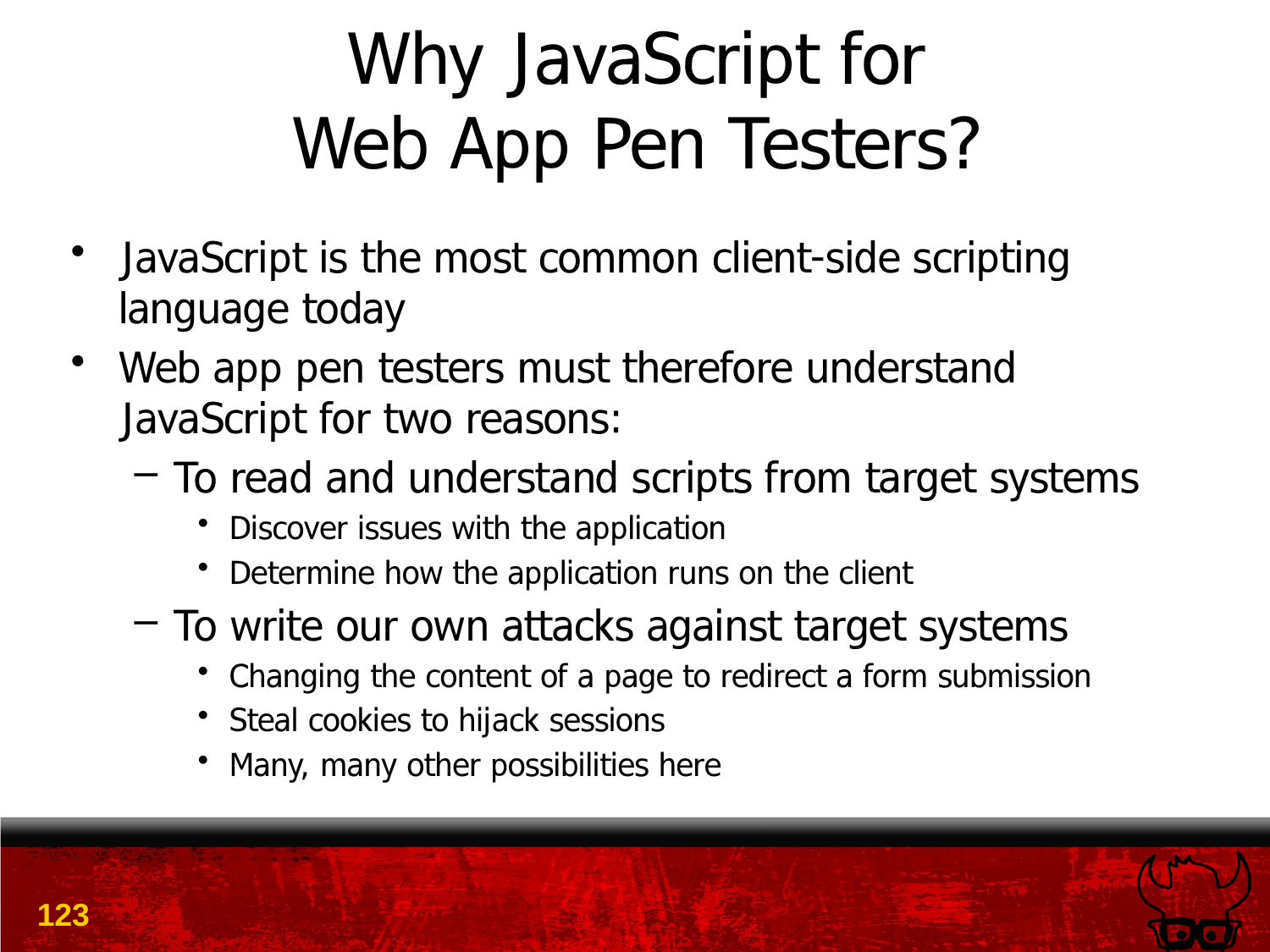

# Why JavaScript for Web App Pen Testers?
JavaScript is the most common client-side scripting language today
Web app pen testers must therefore understand JavaScript for two reasons:
To read and understand scripts from target systems
Discover issues with the application
Determine how the application runs on the client
To write our own attacks against target systems
Changing the content of a page to redirect a form submission
Steal cookies to hijack sessions
Many, many other possibilities here